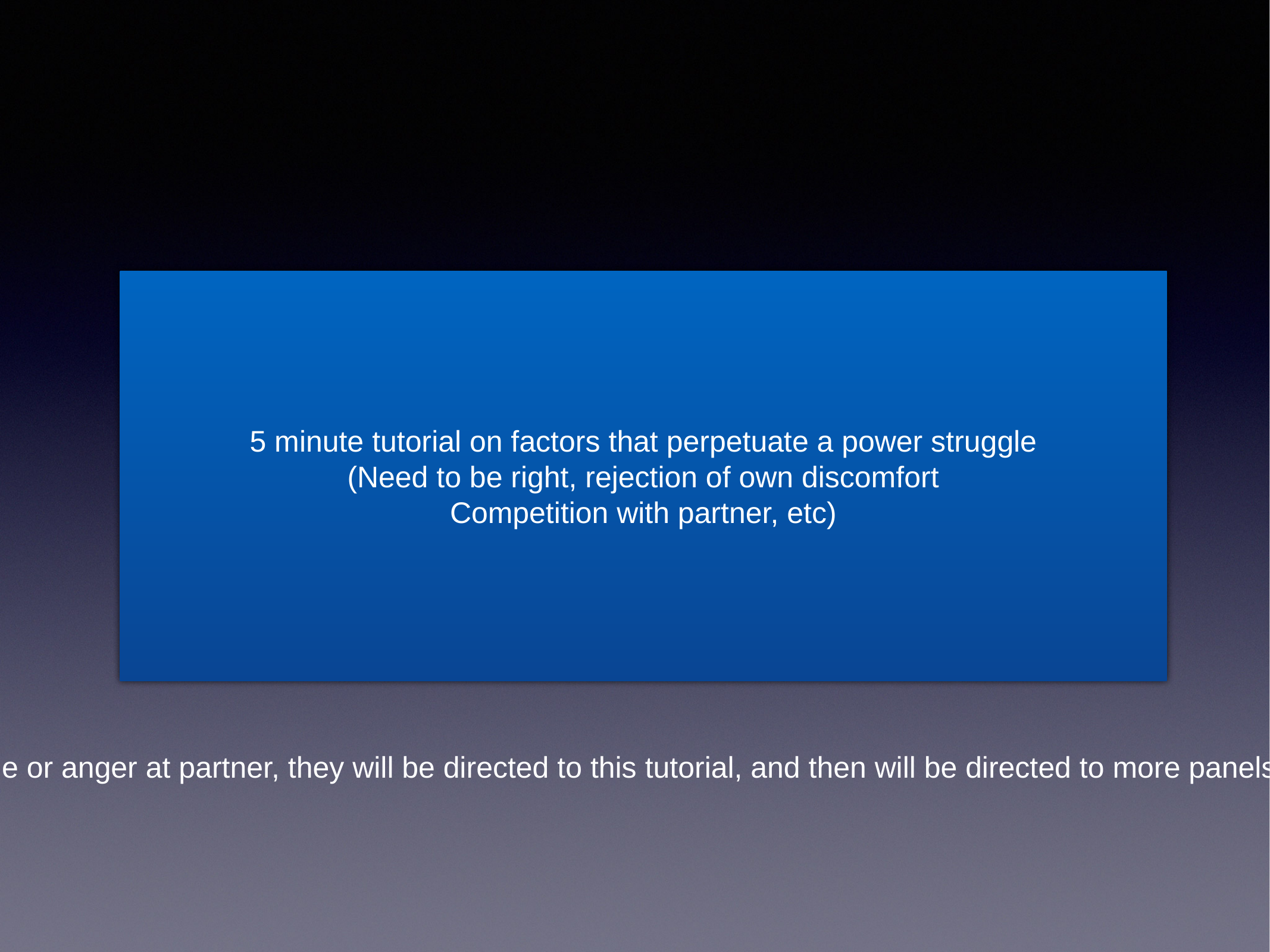

5 minute tutorial on factors that perpetuate a power struggle
(Need to be right, rejection of own discomfort
Competition with partner, etc)
If after client does process, they still maintain power struggle or anger at partner, they will be directed to this tutorial, and then will be directed to more panels on need to be right, rejection of own inner discomfort, etc)